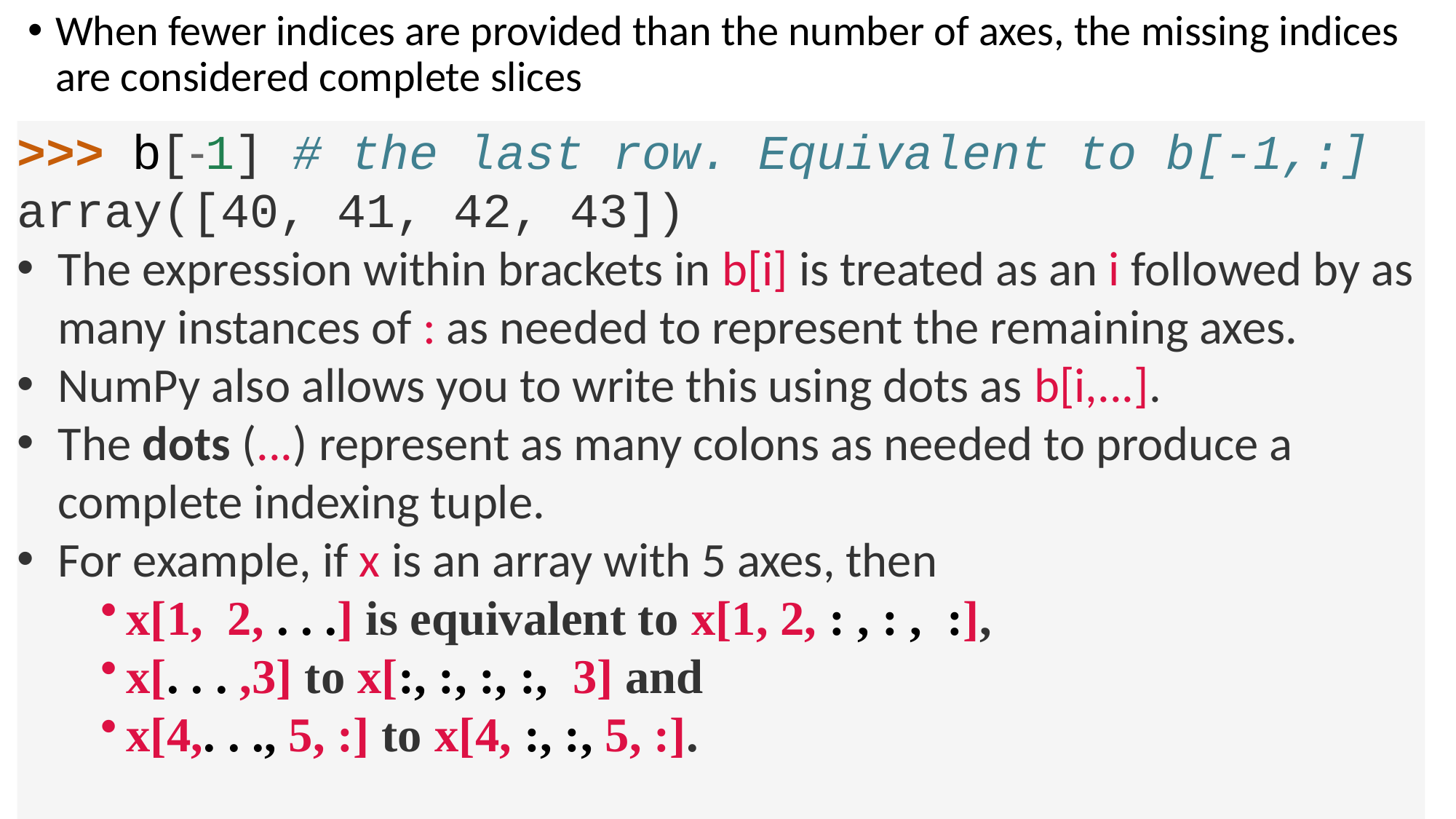

When fewer indices are provided than the number of axes, the missing indices are considered complete slices
>>> b[-1] # the last row. Equivalent to b[-1,:]
array([40, 41, 42, 43])
The expression within brackets in b[i] is treated as an i followed by as many instances of : as needed to represent the remaining axes.
NumPy also allows you to write this using dots as b[i,...].
The dots (...) represent as many colons as needed to produce a complete indexing tuple.
For example, if x is an array with 5 axes, then
x[1,  2, . . .] is equivalent to x[1, 2, : , : ,  :],
x[. . . ,3] to x[:, :, :, :,  3] and
x[4,. . ., 5, :] to x[4, :, :, 5, :].